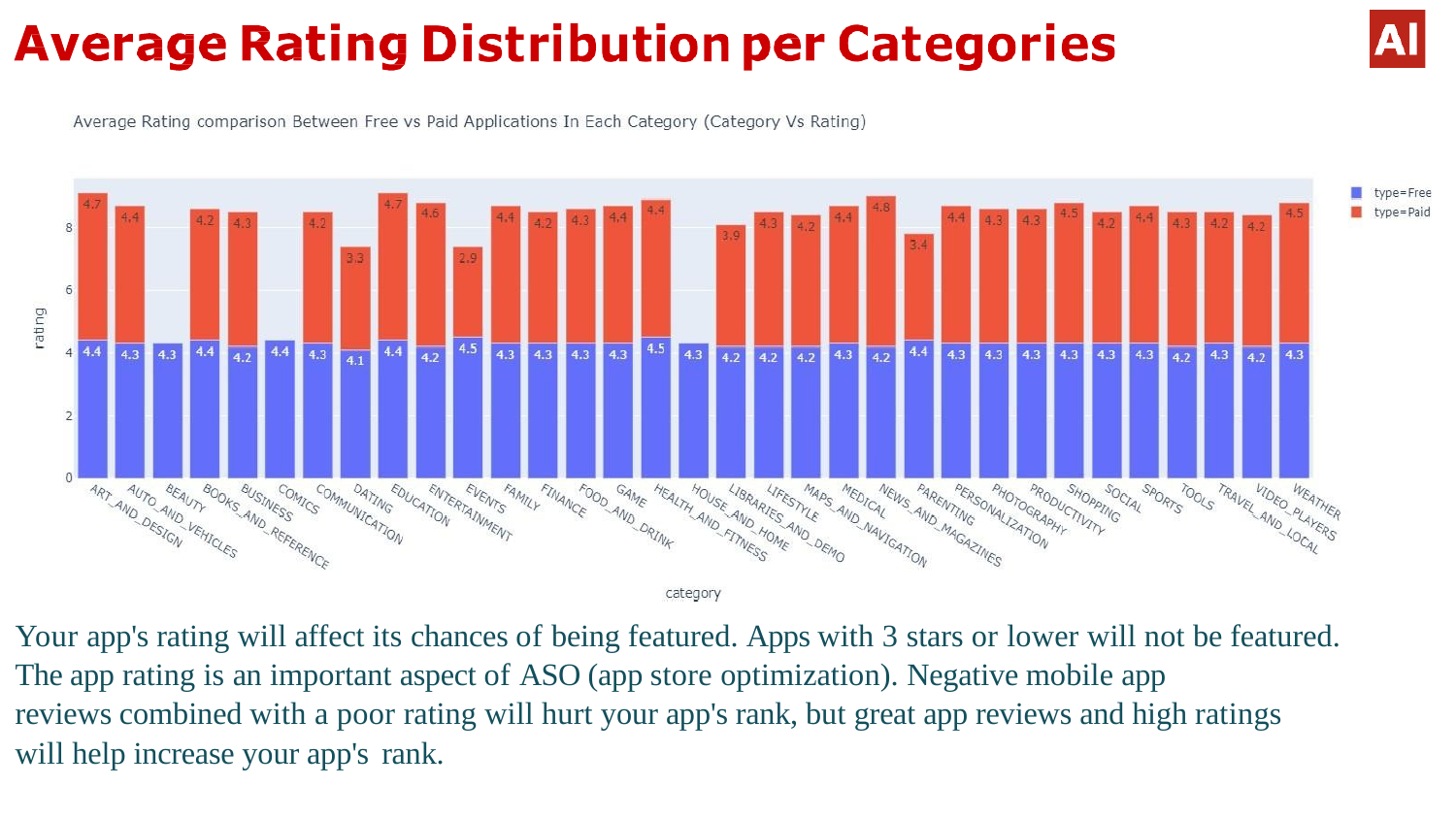

Your app's rating will affect its chances of being featured. Apps with 3 stars or lower will not be featured.
The app rating is an important aspect of ASO (app store optimization). Negative mobile app
reviews combined with a poor rating will hurt your app's rank, but great app reviews and high ratings  will help increase your app's rank.